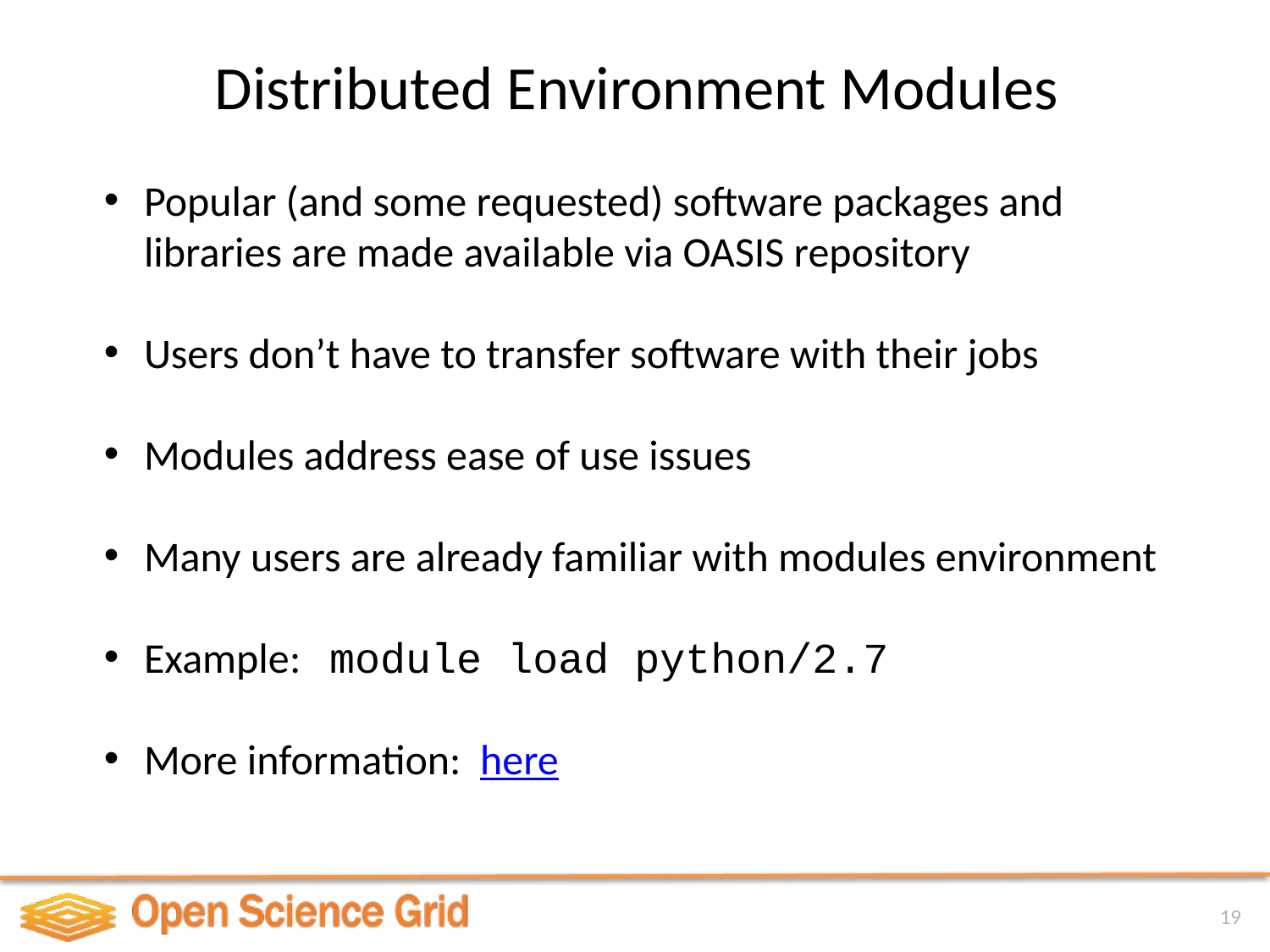

# Distributed Environment Modules
Popular (and some requested) software packages and libraries are made available via OASIS repository

Users don’t have to transfer software with their jobs

Modules address ease of use issues

Many users are already familiar with modules environment

Example:   module load python/2.7

More information:  here
19